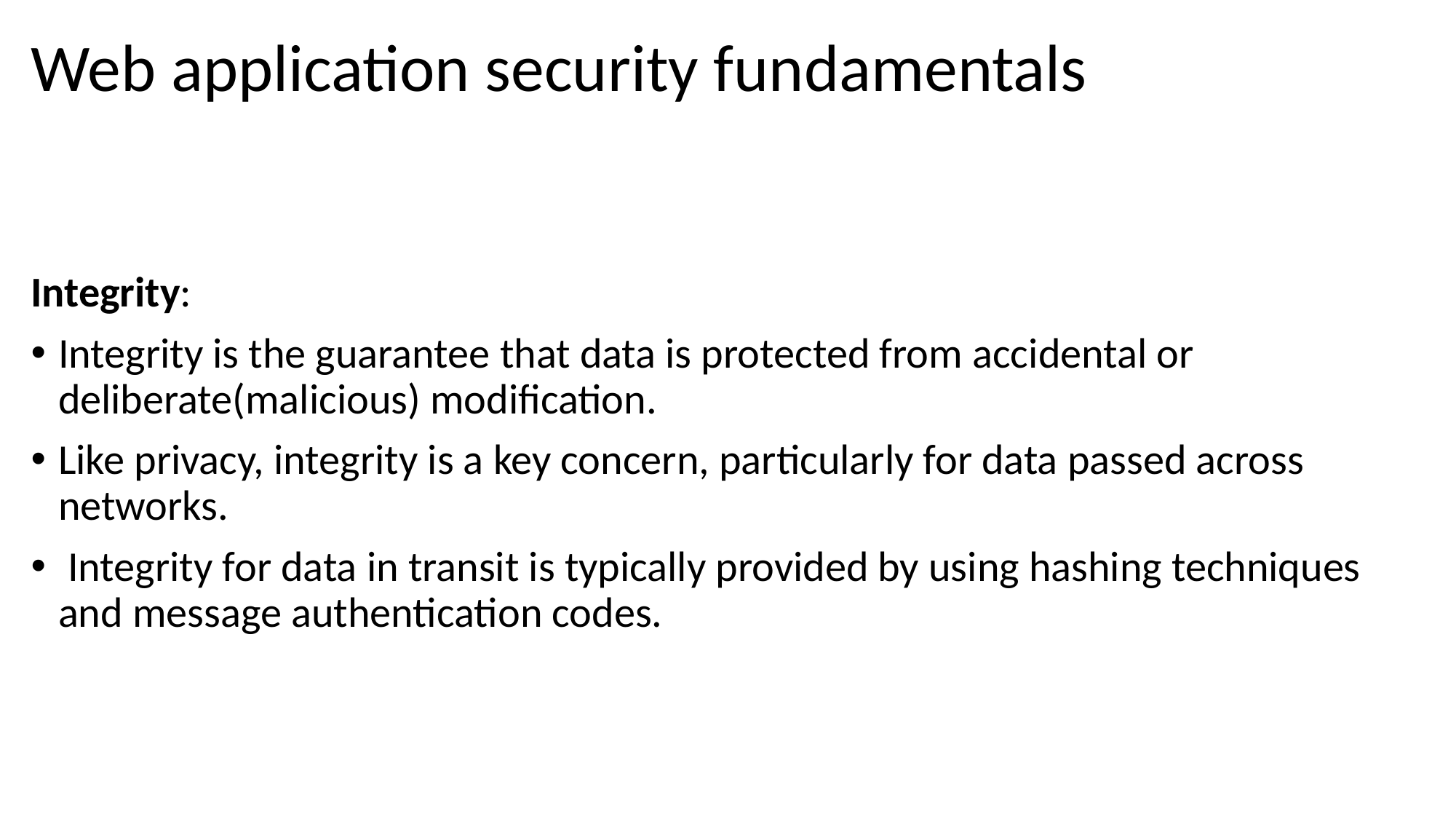

# Web application security fundamentals
Integrity:
Integrity is the guarantee that data is protected from accidental or deliberate(malicious) modification.
Like privacy, integrity is a key concern, particularly for data passed across networks.
 Integrity for data in transit is typically provided by using hashing techniques and message authentication codes.